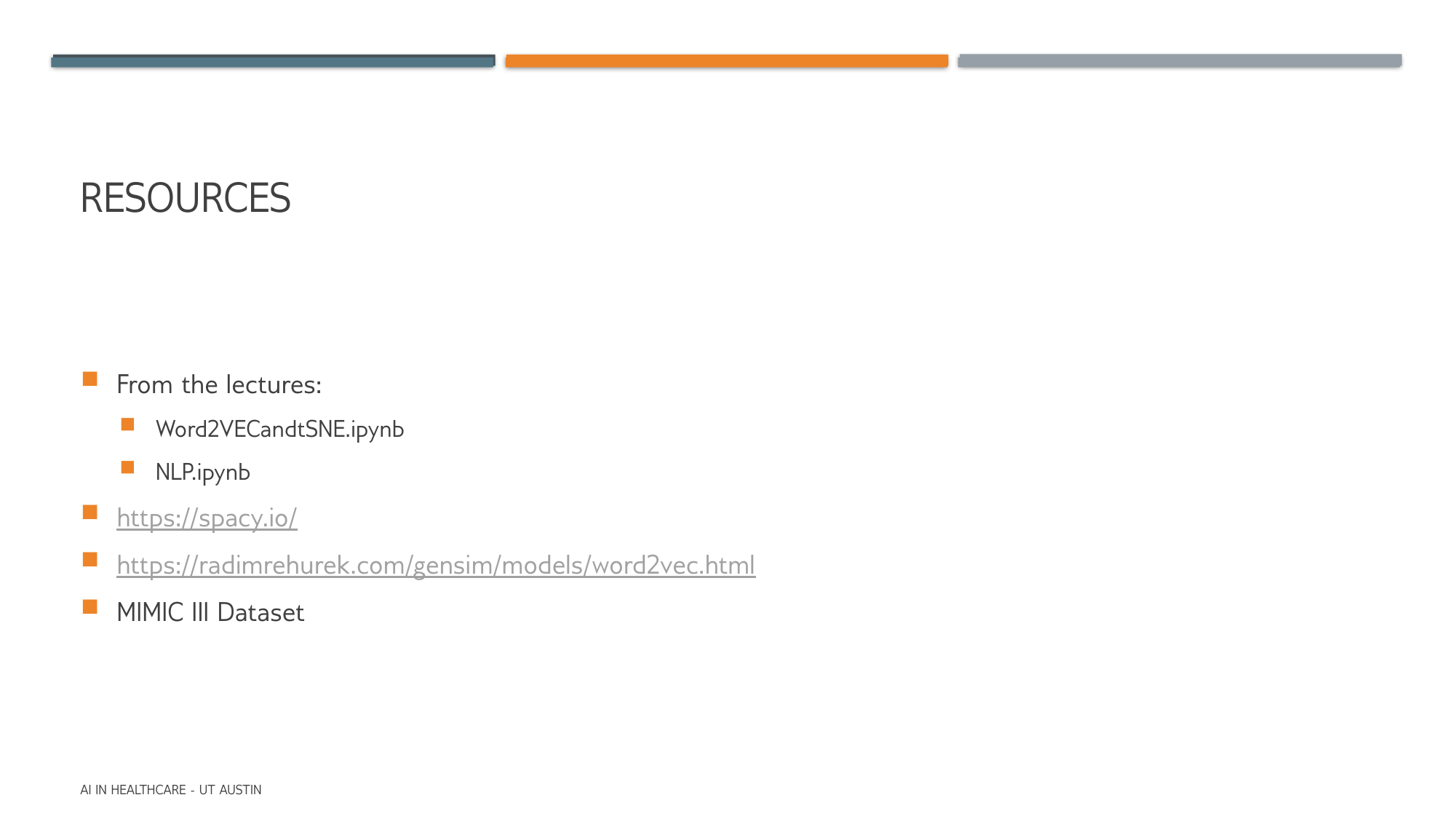

# Resources
From the lectures:
Word2VECandtSNE.ipynb
NLP.ipynb
https://spacy.io/
https://radimrehurek.com/gensim/models/word2vec.html
MIMIC III Dataset
AI in Healthcare - UT Austin